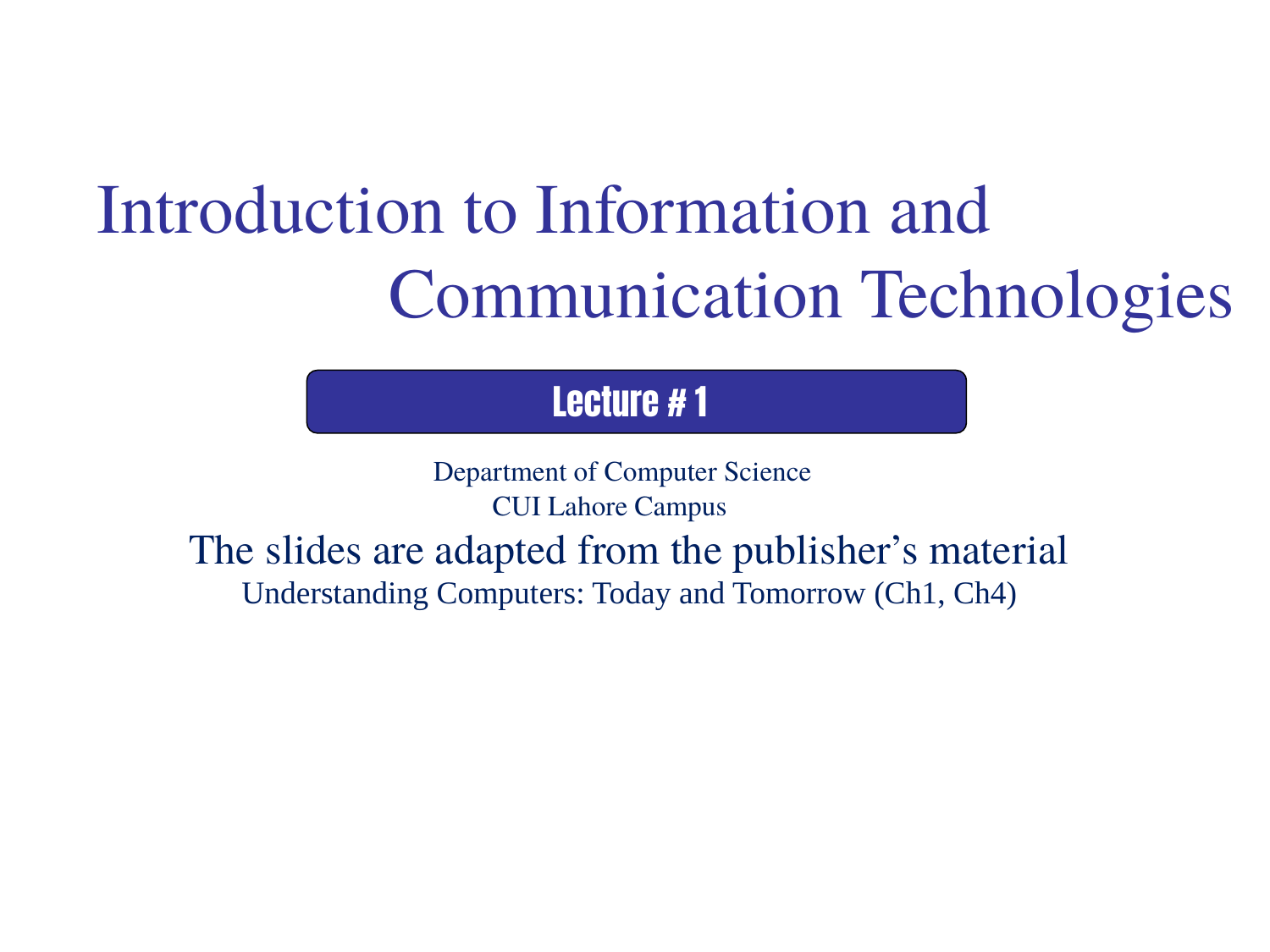

# Introduction to Information and Communication Technologies
Lecture # 1
Department of Computer Science
                                              CUI Lahore Campus
The slides are adapted from the publisher’s material
Understanding Computers: Today and Tomorrow (Ch1, Ch4)